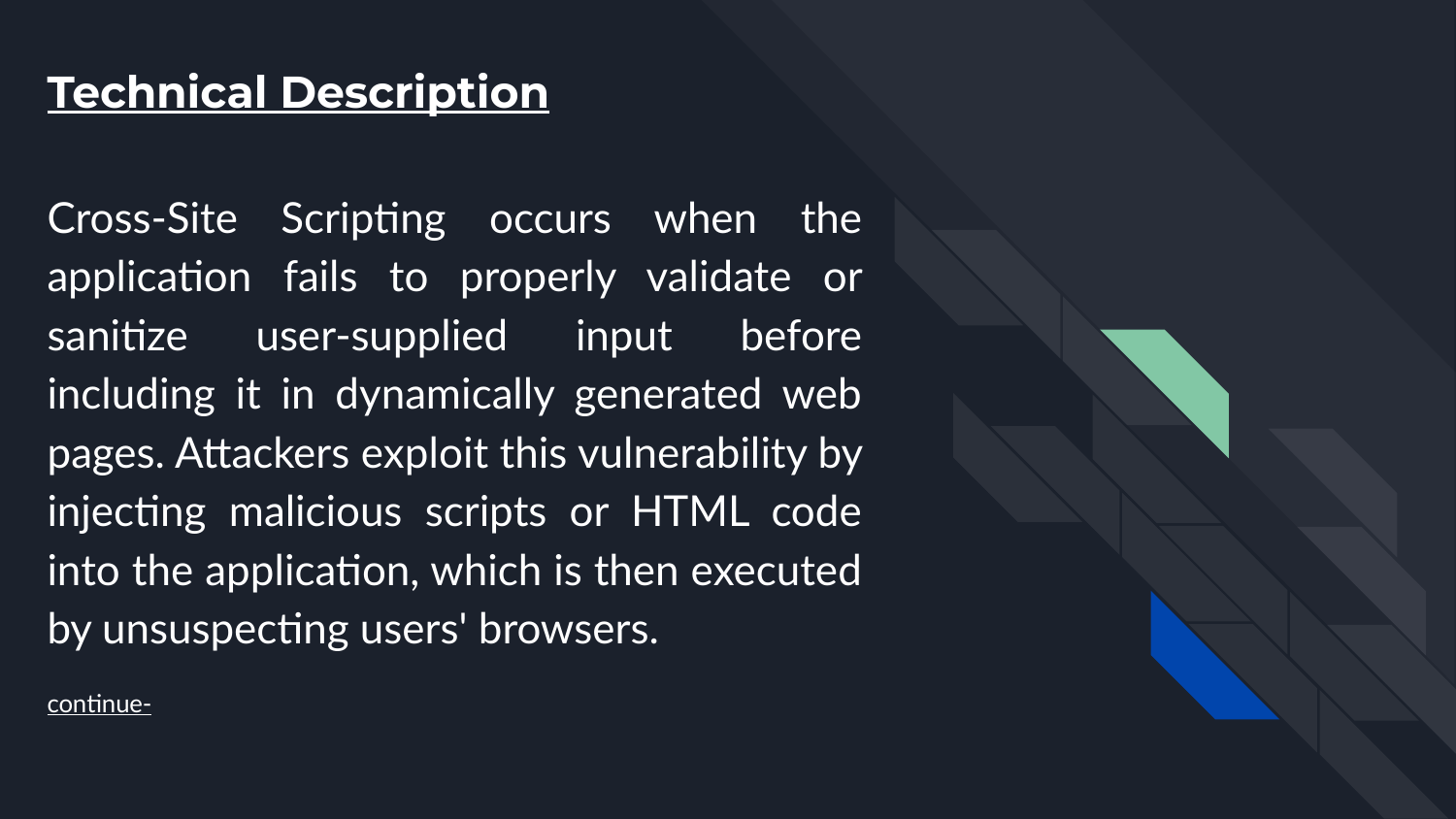

# Technical Description
Cross-Site Scripting occurs when the application fails to properly validate or sanitize user-supplied input before including it in dynamically generated web pages. Attackers exploit this vulnerability by injecting malicious scripts or HTML code into the application, which is then executed by unsuspecting users' browsers.

continue-